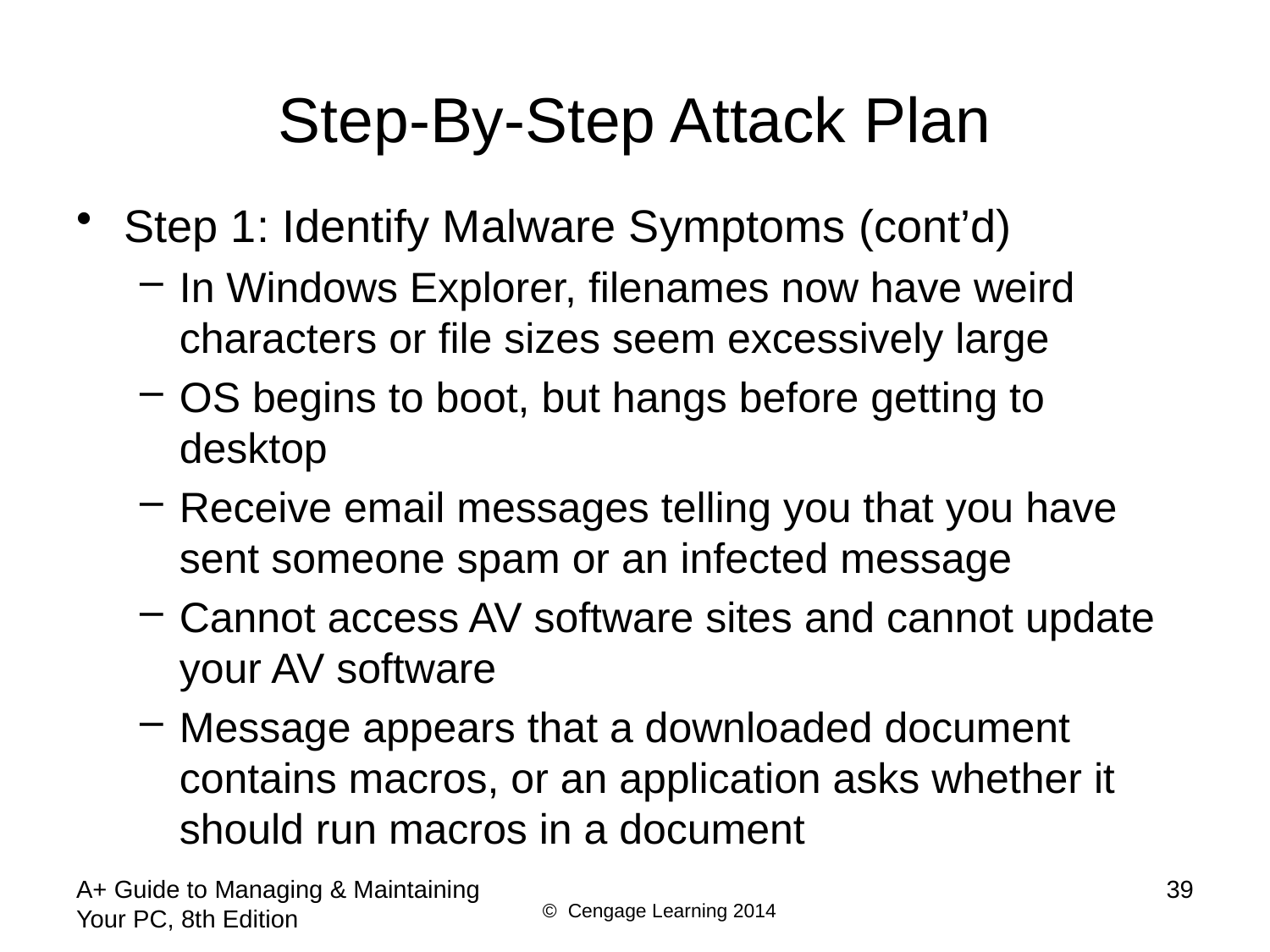

# Step-By-Step Attack Plan
Step 1: Identify Malware Symptoms (cont’d)
In Windows Explorer, filenames now have weird characters or file sizes seem excessively large
OS begins to boot, but hangs before getting to desktop
Receive email messages telling you that you have sent someone spam or an infected message
Cannot access AV software sites and cannot update your AV software
Message appears that a downloaded document contains macros, or an application asks whether it should run macros in a document
A+ Guide to Managing & Maintaining Your PC, 8th Edition
39